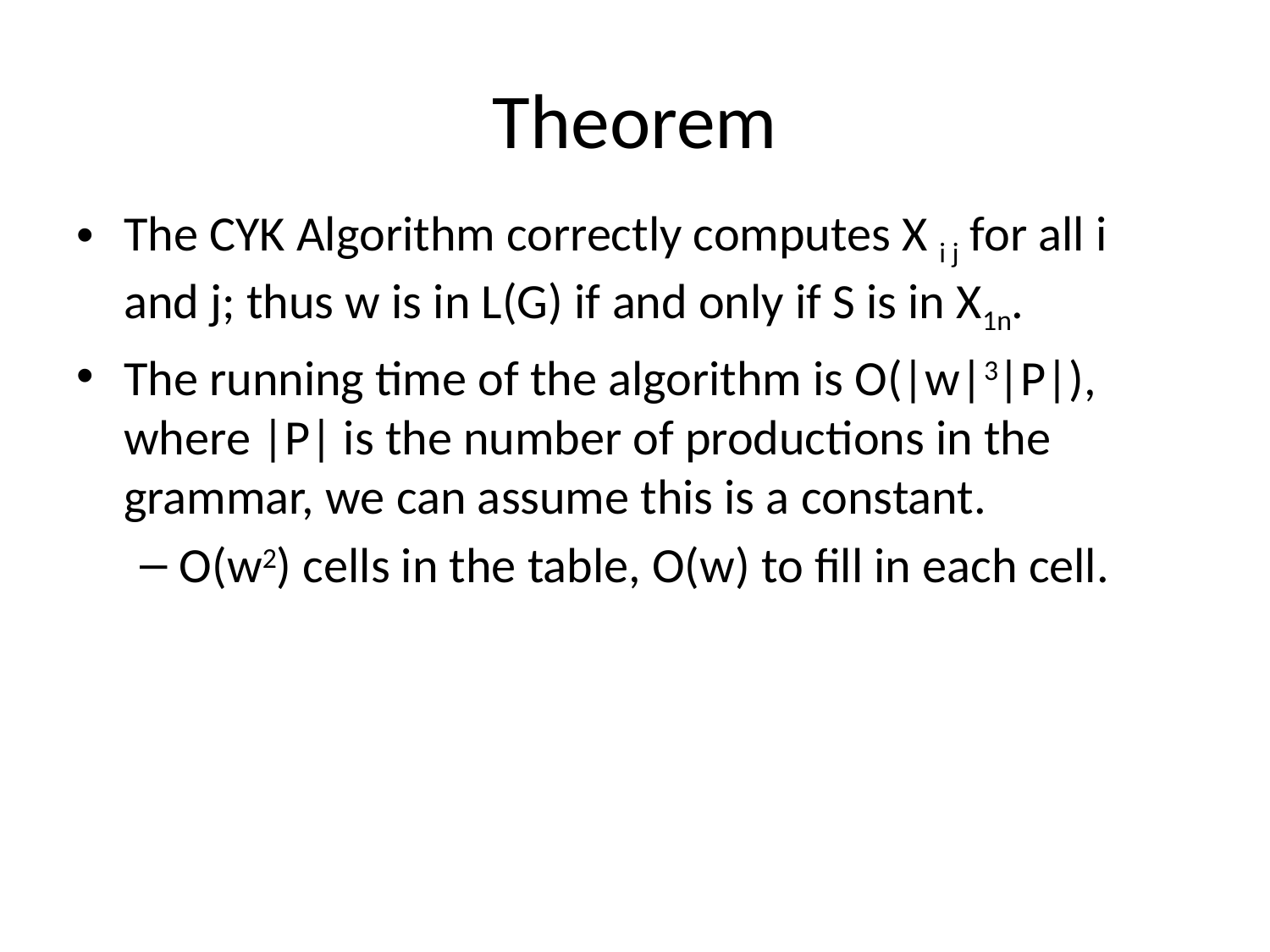

# Theorem

The CYK Algorithm correctly computes X i j for all i and j; thus w is in L(G) if and only if S is in X1n.
The running time of the algorithm is O(|w|3|P|), where |P| is the number of productions in the grammar, we can assume this is a constant.
O(w2) cells in the table, O(w) to fill in each cell.